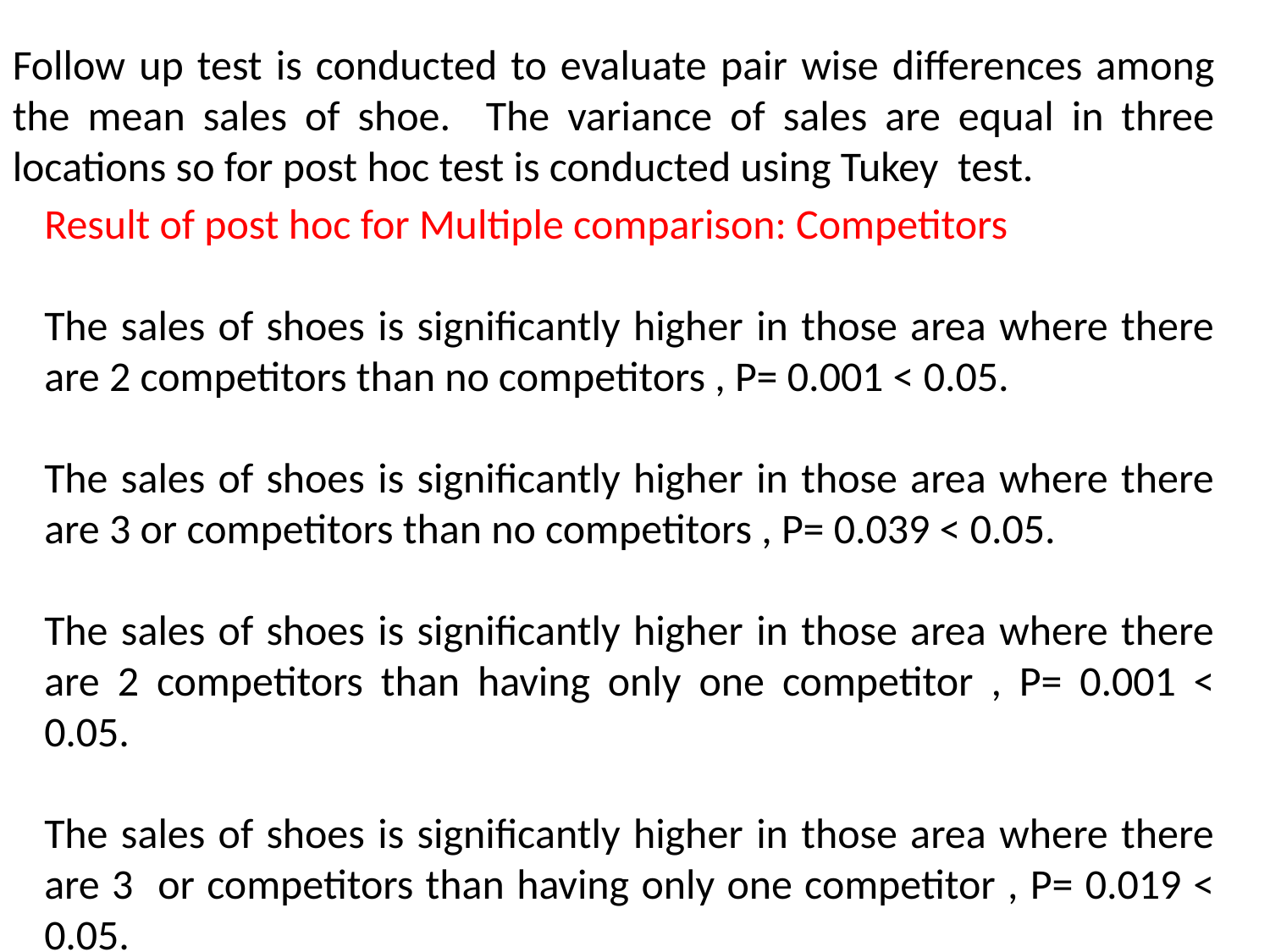

Follow up test is conducted to evaluate pair wise differences among the mean sales of shoe.  The variance of sales are equal in three locations so for post hoc test is conducted using Tukey  test.

Result of post hoc for Multiple comparison: Competitors

The sales of shoes is significantly higher in those area where there are 2 competitors than no competitors , P= 0.001 < 0.05.

The sales of shoes is significantly higher in those area where there are 3 or competitors than no competitors , P= 0.039 < 0.05.

The sales of shoes is significantly higher in those area where there are 2 competitors than having only one competitor , P= 0.001 < 0.05.

The sales of shoes is significantly higher in those area where there are 3  or competitors than having only one competitor , P= 0.019 < 0.05.